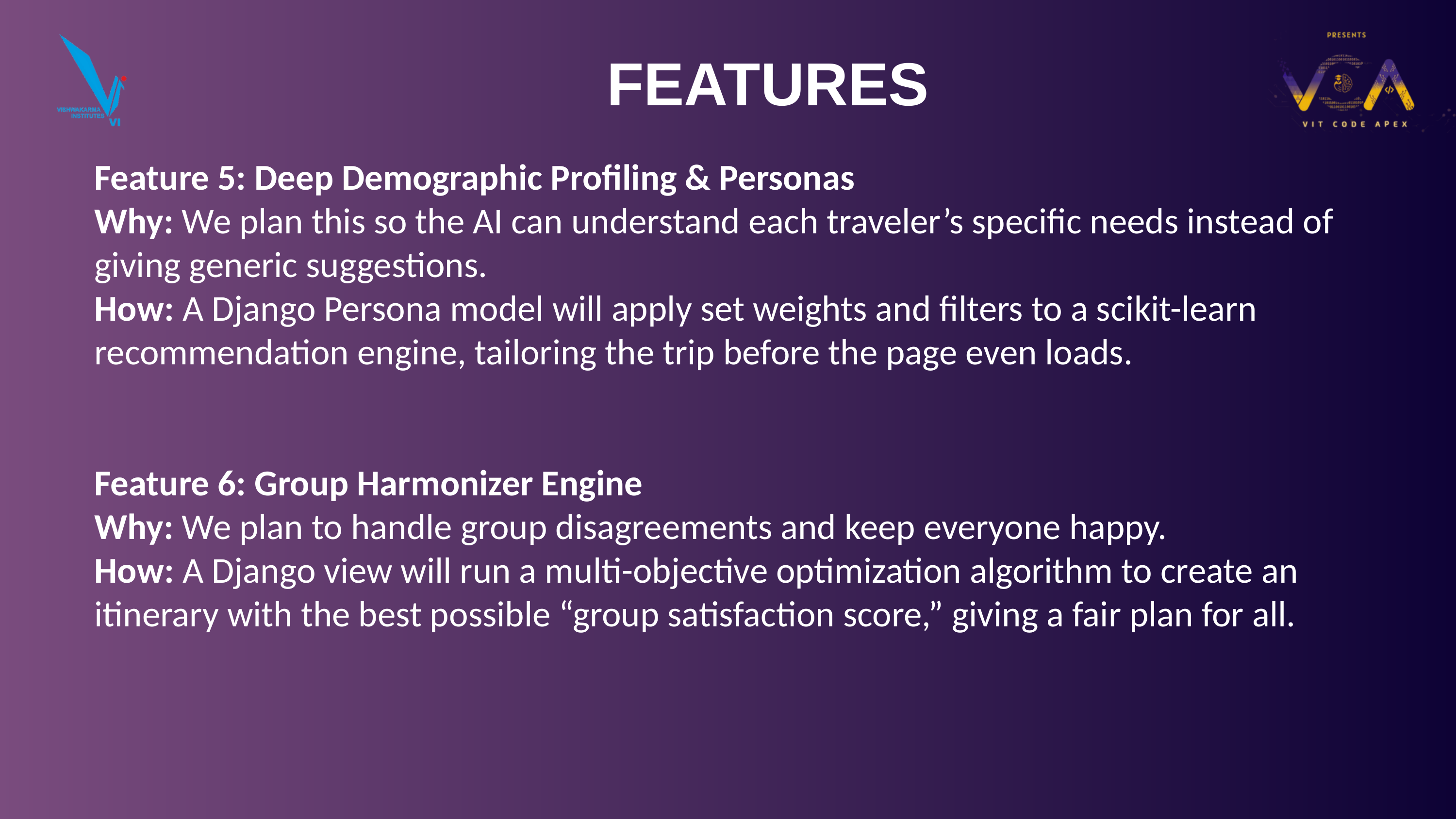

FEATURES

Feature 5: Deep Demographic Profiling & Personas
Why: We plan this so the AI can understand each traveler’s specific needs instead of giving generic suggestions.
How: A Django Persona model will apply set weights and filters to a scikit-learn recommendation engine, tailoring the trip before the page even loads.

Feature 6: Group Harmonizer Engine
Why: We plan to handle group disagreements and keep everyone happy.
How: A Django view will run a multi-objective optimization algorithm to create an itinerary with the best possible “group satisfaction score,” giving a fair plan for all.